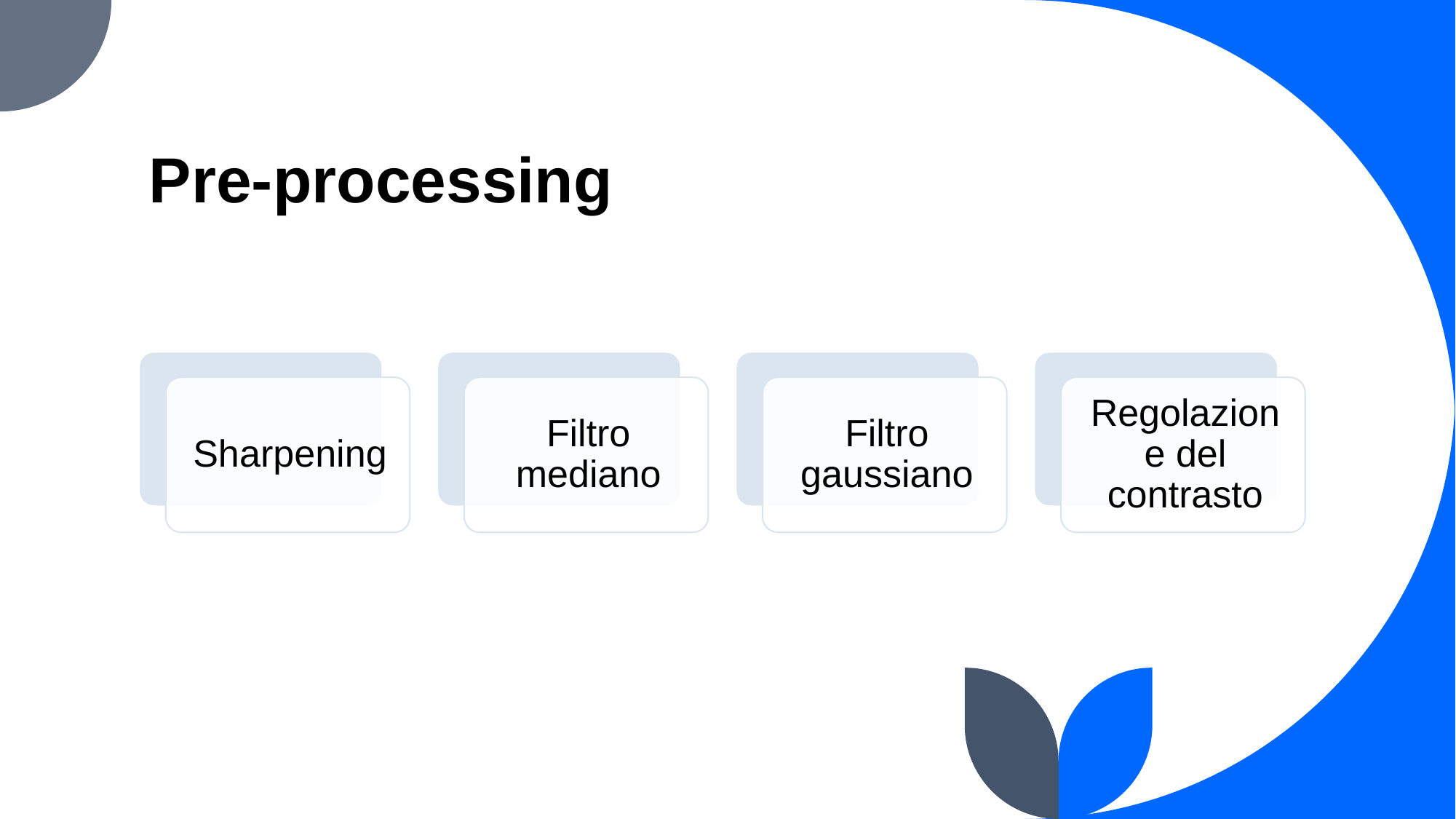

# Pre-processing
Sharpening
Filtro mediano
Filtro gaussiano
Regolazione del contrasto